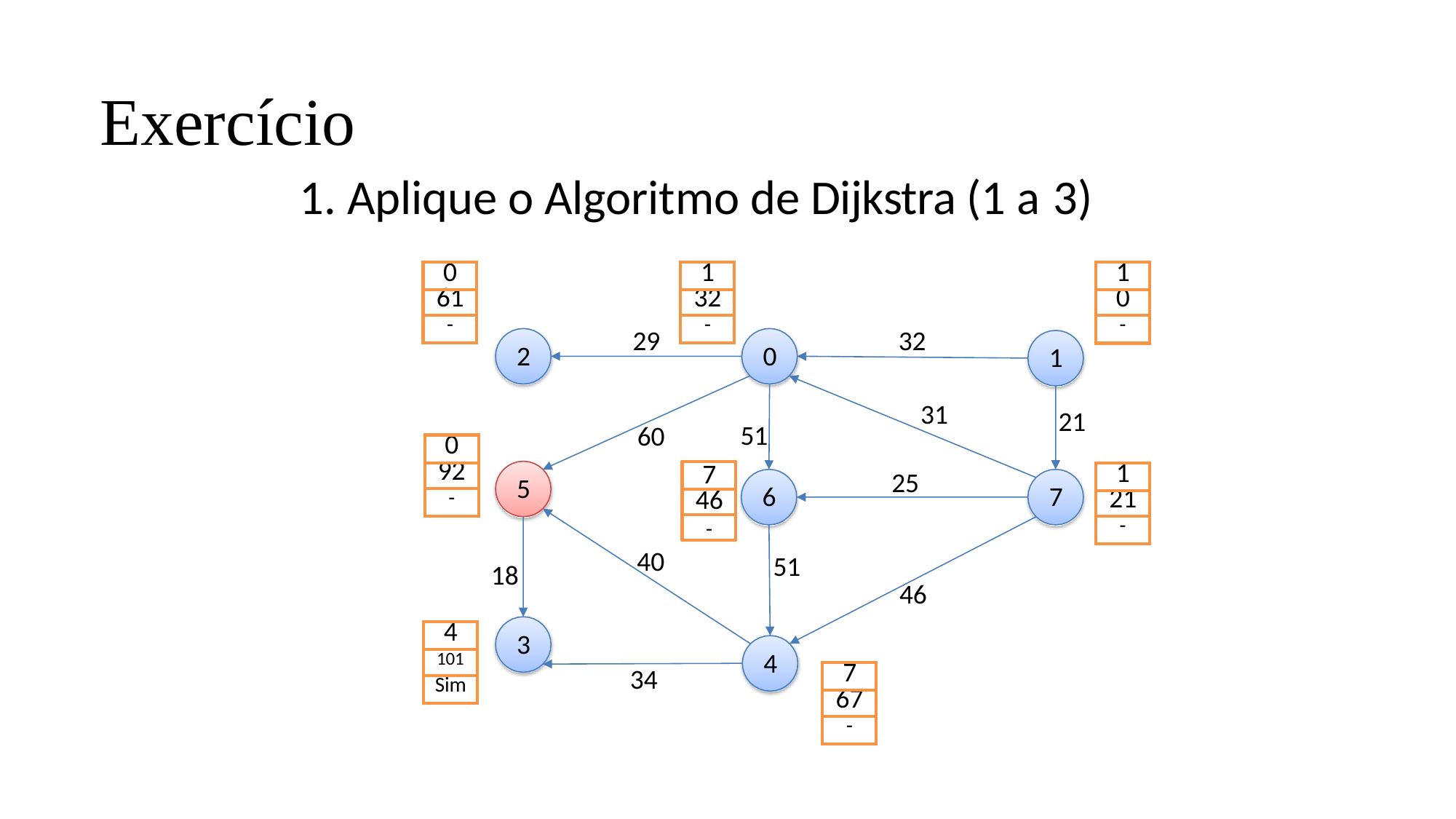

# Exercício
1. Aplique o Algoritmo de Dijkstra (1 a 3)
| 0 |
| --- |
| 61 |
| - |
| 1 |
| --- |
| 32 |
| - |
| 1 |
| --- |
| 0 |
| - |
29
32

2
0
1

31
21
51
60
| 0 |
| --- |
| 92 |
| - |

7
| 1 |
| --- |
| 21 |
| - |
25

5
7
6

46
-
40
51
18
46

| 4 |
| --- |
| 101 |
| Sim |
3

4
34
| 7 |
| --- |
| 67 |
| - |